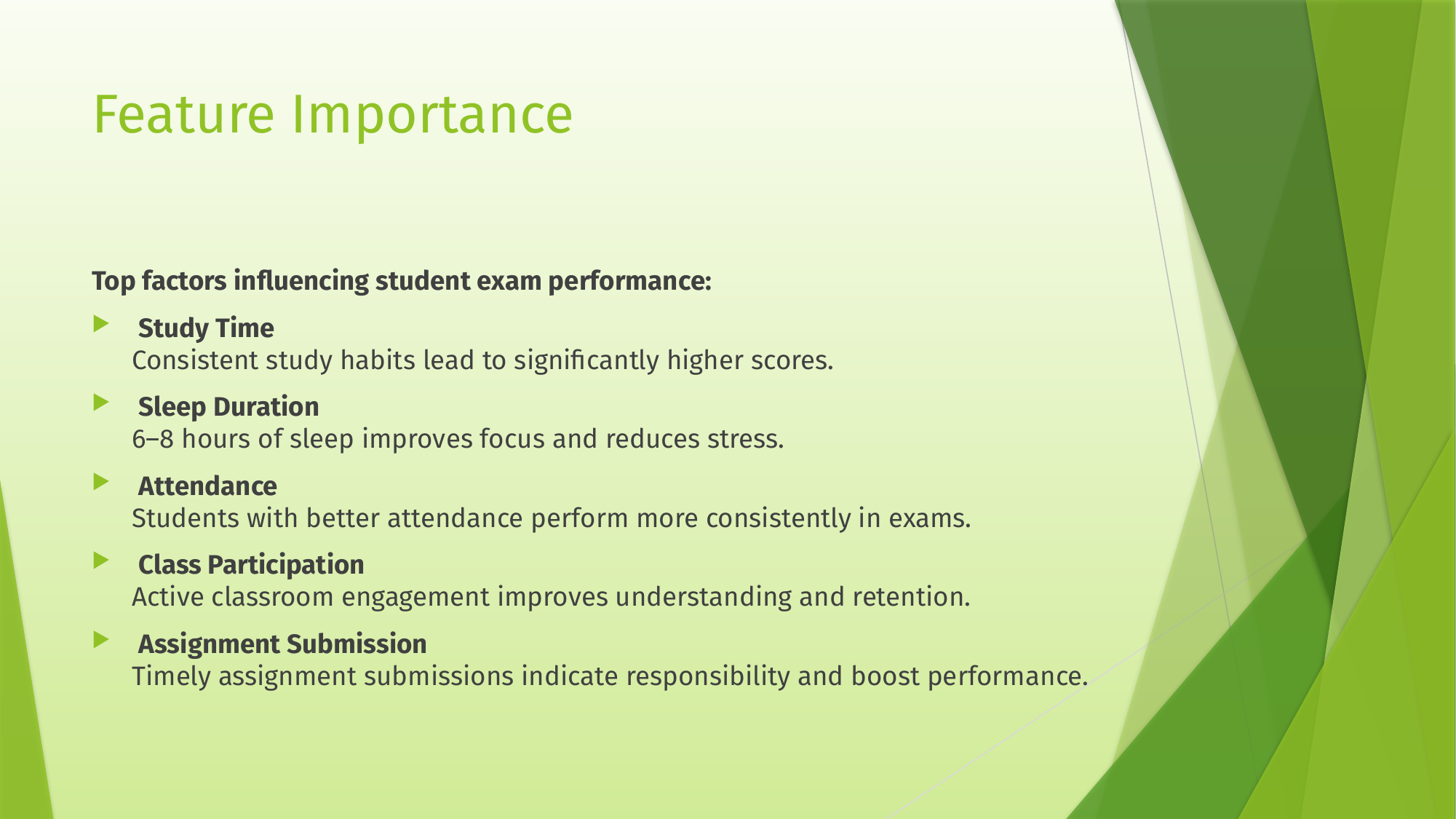

# Feature Importance
Top factors influencing student exam performance:
 Study Time
Consistent study habits lead to significantly higher scores.
 Sleep Duration
6–8 hours of sleep improves focus and reduces stress.
 Attendance
Students with better attendance perform more consistently in exams.
 Class Participation
Active classroom engagement improves understanding and retention.
 Assignment Submission
Timely assignment submissions indicate responsibility and boost performance.